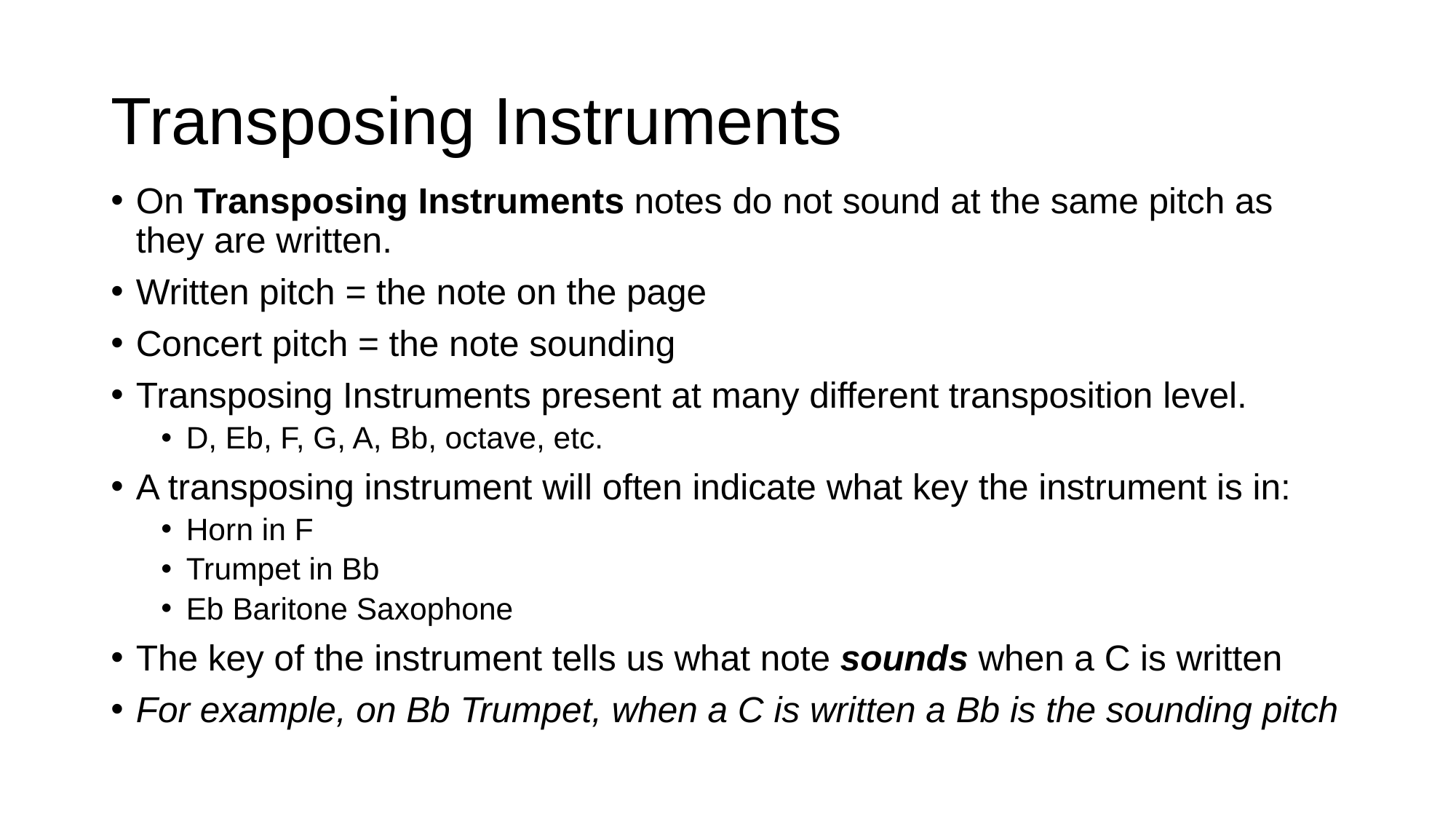

# Transposing Instruments
On Transposing Instruments notes do not sound at the same pitch as they are written.
Written pitch = the note on the page
Concert pitch = the note sounding
Transposing Instruments present at many different transposition level.
D, Eb, F, G, A, Bb, octave, etc.
A transposing instrument will often indicate what key the instrument is in:
Horn in F
Trumpet in Bb
Eb Baritone Saxophone
The key of the instrument tells us what note sounds when a C is written
For example, on Bb Trumpet, when a C is written a Bb is the sounding pitch